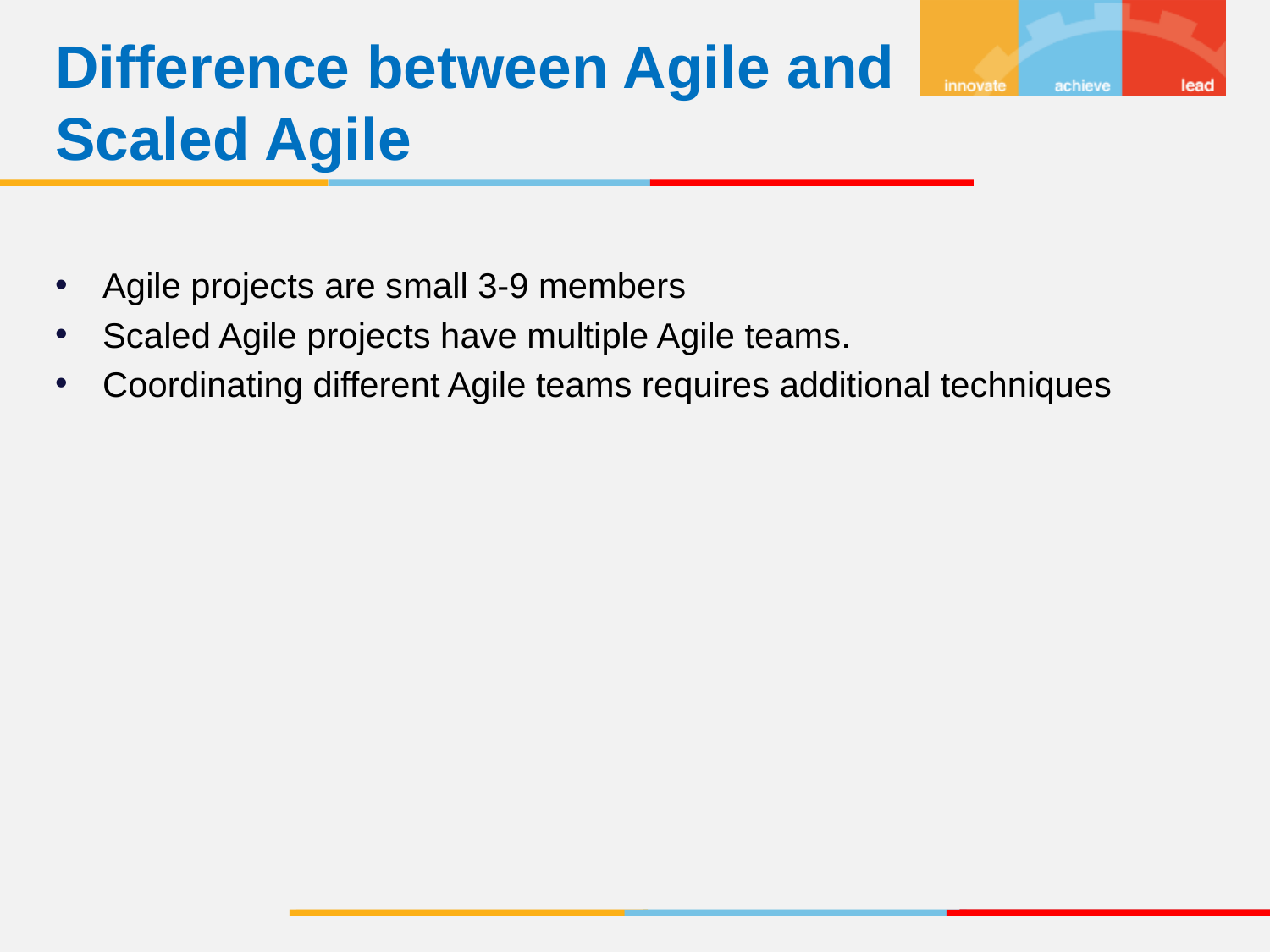

Difference between Agile and Scaled Agile

Agile projects are small 3-9 members
Scaled Agile projects have multiple Agile teams.
Coordinating different Agile teams requires additional techniques